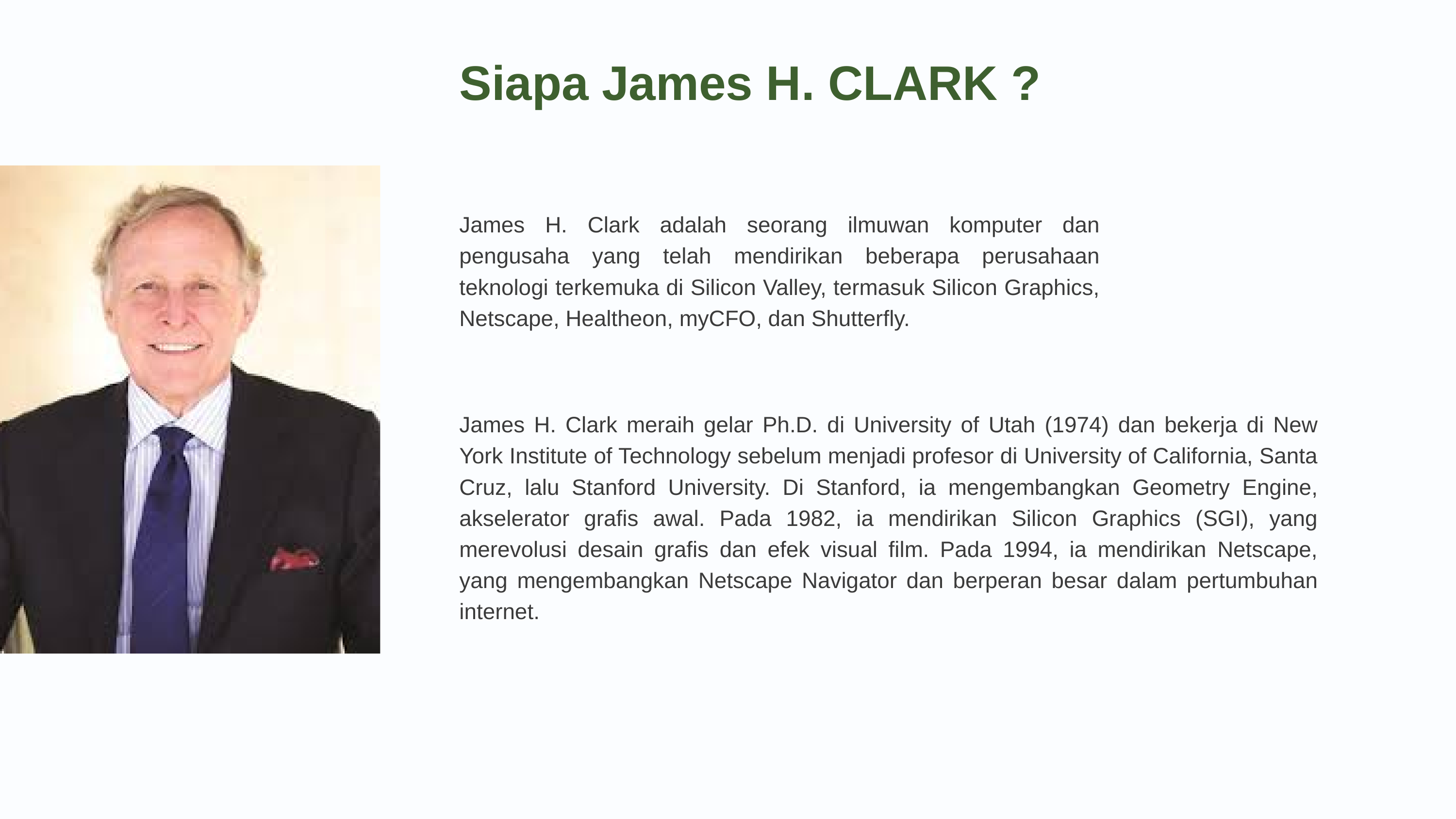

Siapa James H. CLARK ?

James H. Clark adalah seorang ilmuwan komputer dan pengusaha yang telah mendirikan beberapa perusahaan teknologi terkemuka di Silicon Valley, termasuk Silicon Graphics, Netscape, Healtheon, myCFO, dan Shutterfly.

James H. Clark meraih gelar Ph.D. di University of Utah (1974) dan bekerja di New York Institute of Technology sebelum menjadi profesor di University of California, Santa Cruz, lalu Stanford University. Di Stanford, ia mengembangkan Geometry Engine, akselerator grafis awal. Pada 1982, ia mendirikan Silicon Graphics (SGI), yang merevolusi desain grafis dan efek visual film. Pada 1994, ia mendirikan Netscape, yang mengembangkan Netscape Navigator dan berperan besar dalam pertumbuhan internet.